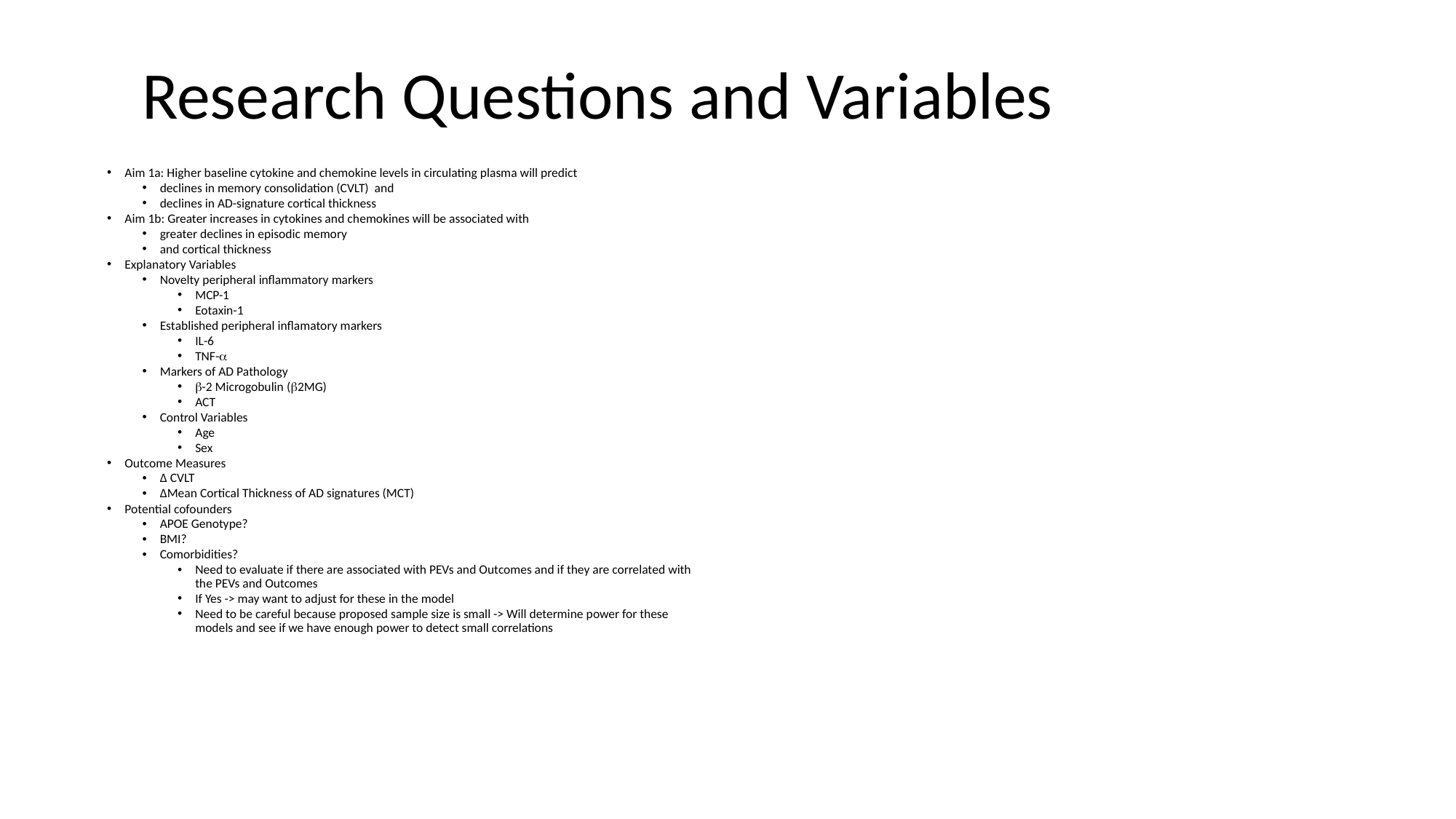

# Research Questions and Variables
Aim 1a: Higher baseline cytokine and chemokine levels in circulating plasma will predict
declines in memory consolidation (CVLT)  and
declines in AD-signature cortical thickness
Aim 1b: Greater increases in cytokines and chemokines will be associated with
greater declines in episodic memory
and cortical thickness
Explanatory Variables
Novelty peripheral inflammatory markers
MCP-1
Eotaxin-1
Established peripheral inflamatory markers
IL-6
TNF-α
Markers of AD Pathology
β-2 Microgobulin (β2MG)
ACT
Control Variables
Age
Sex
Outcome Measures
∆ CVLT
∆Mean Cortical Thickness of AD signatures (MCT)
Potential cofounders
APOE Genotype?
BMI?
Comorbidities?
Need to evaluate if there are associated with PEVs and Outcomes and if they are correlated with the PEVs and Outcomes
If Yes -> may want to adjust for these in the model
Need to be careful because proposed sample size is small -> Will determine power for these models and see if we have enough power to detect small correlations